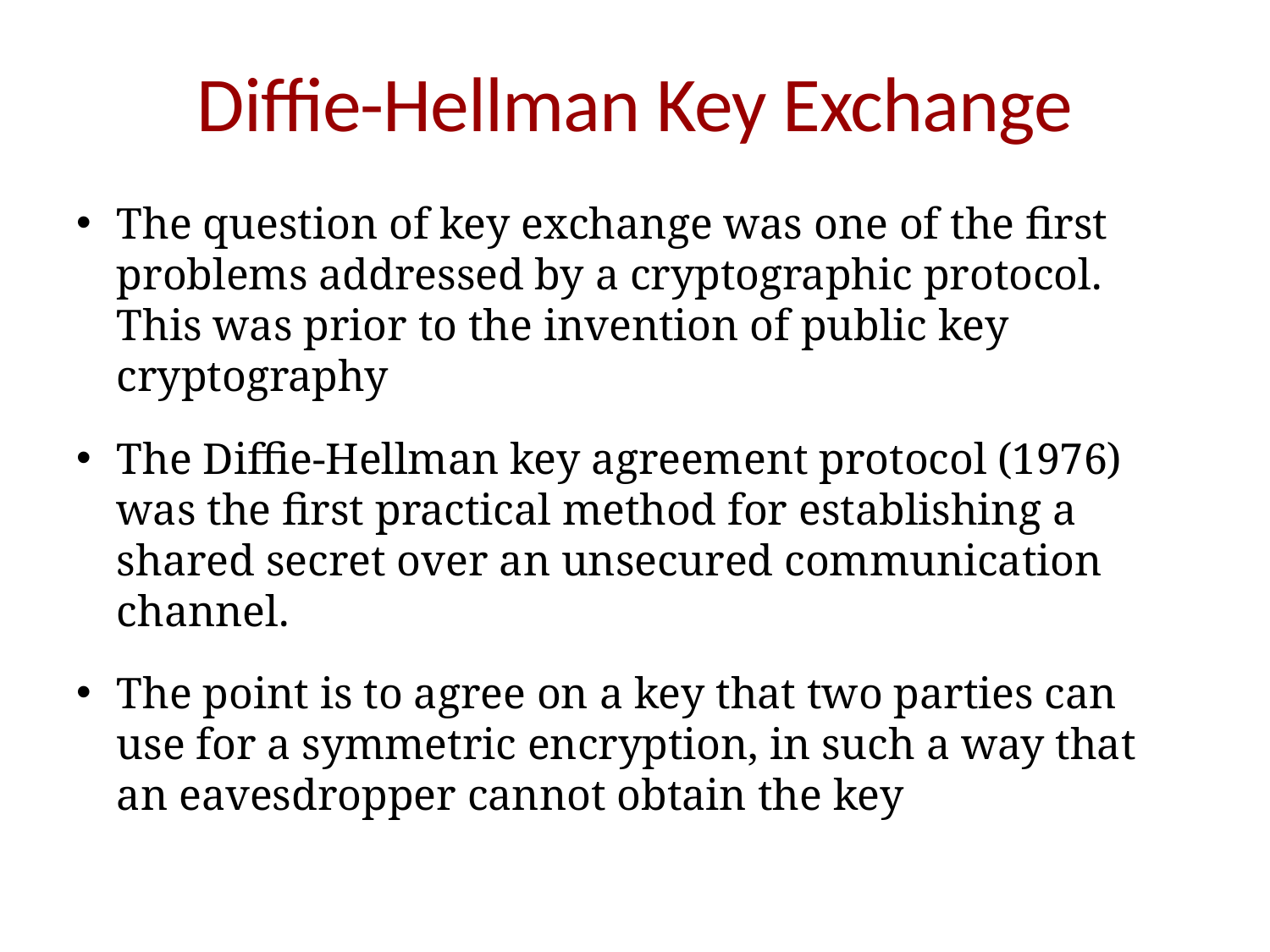

# Diffie-Hellman Key Exchange
The question of key exchange was one of the first problems addressed by a cryptographic protocol. This was prior to the invention of public key cryptography
The Diffie-Hellman key agreement protocol (1976) was the first practical method for establishing a shared secret over an unsecured communication channel.
The point is to agree on a key that two parties can use for a symmetric encryption, in such a way that an eavesdropper cannot obtain the key